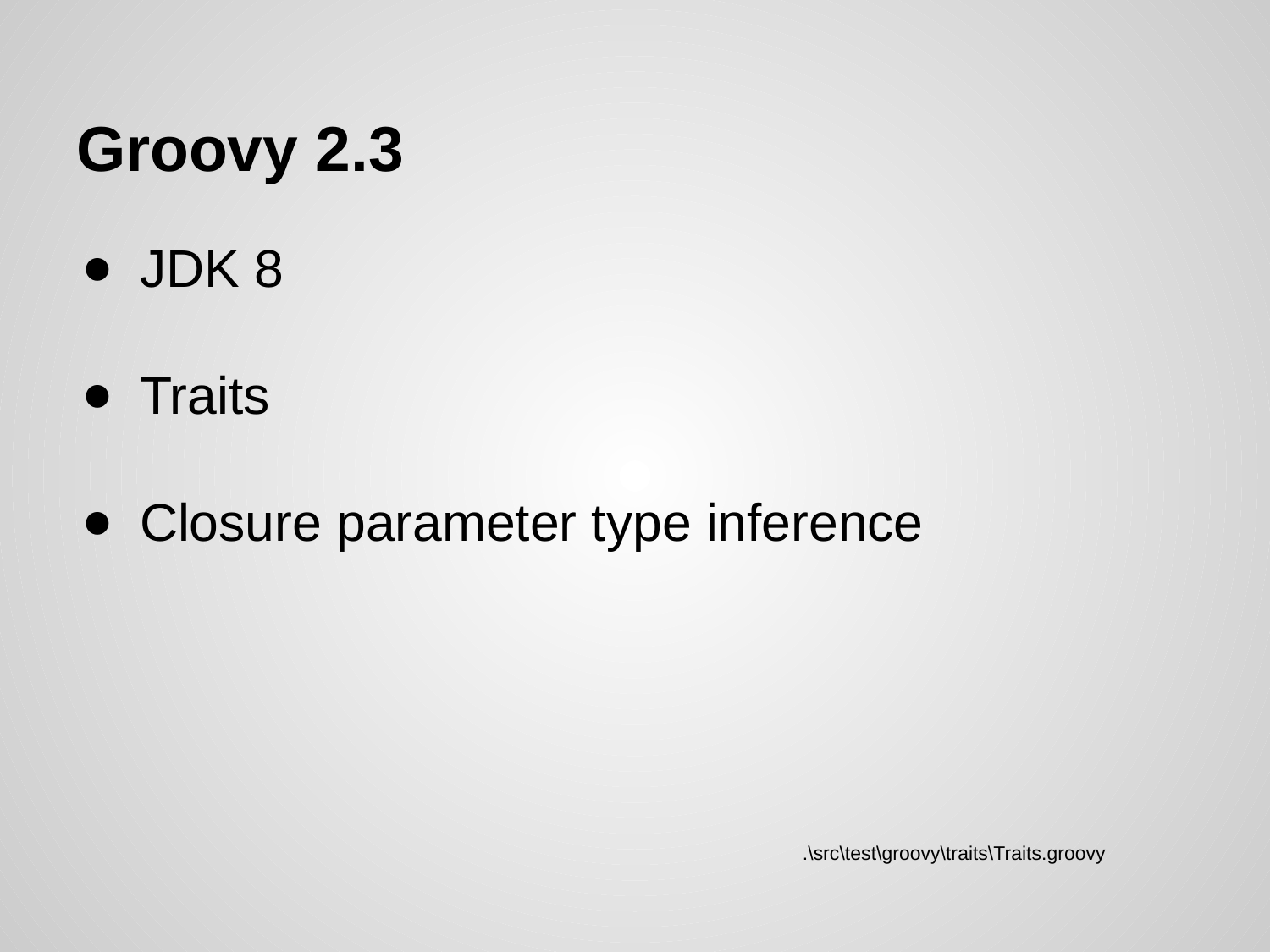

# Groovy 2.3
JDK 8

Traits

Closure parameter type inference

.\src\test\groovy\traits\Traits.groovy